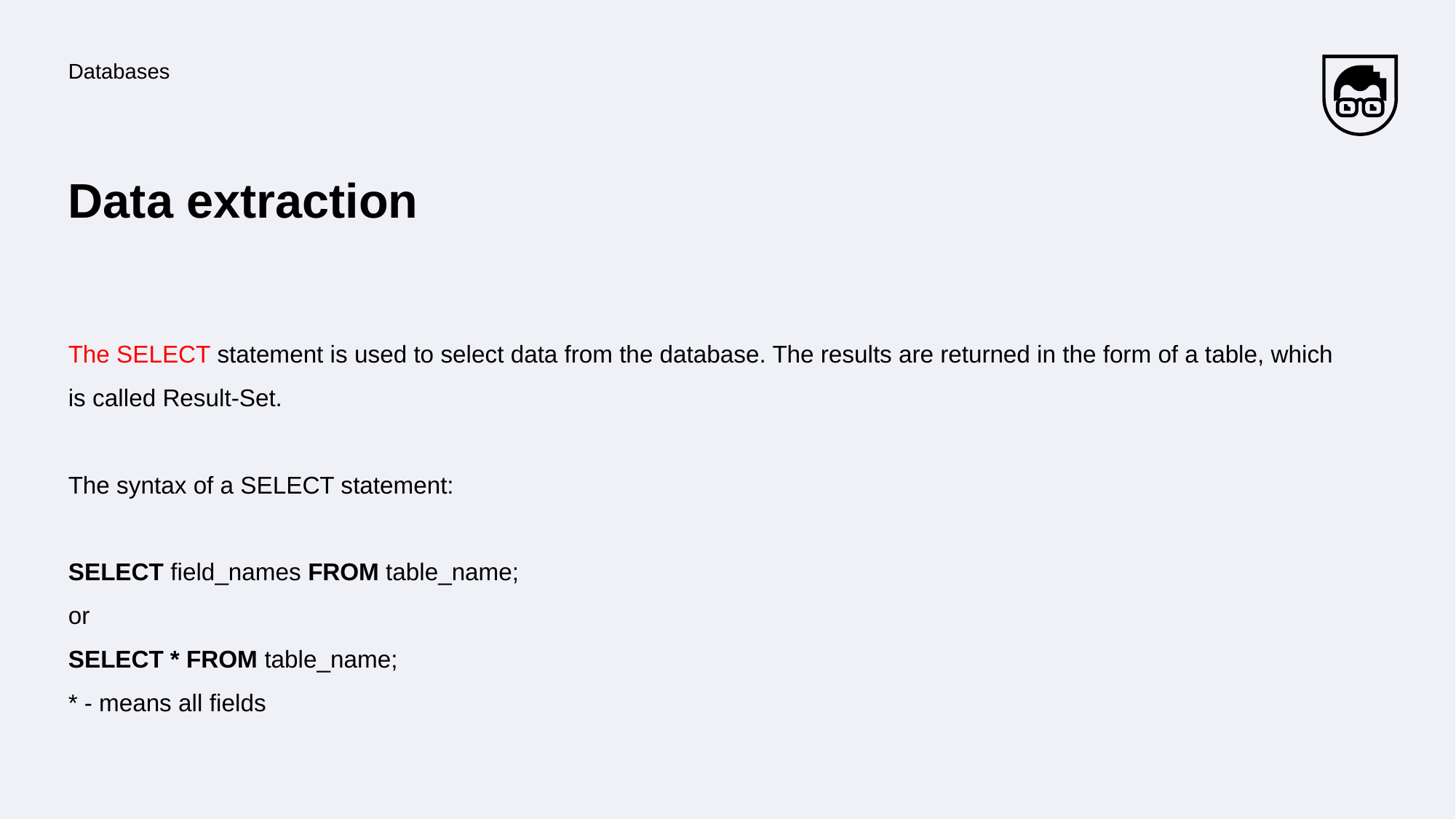

Databases
# Data extraction
The SELECT statement is used to select data from the database. The results are returned in the form of a table, which is called Result-Set.

The syntax of a SELECT statement:

SELECT field_names FROM table_name;
or
SELECT * FROM table_name;
* - means all fields